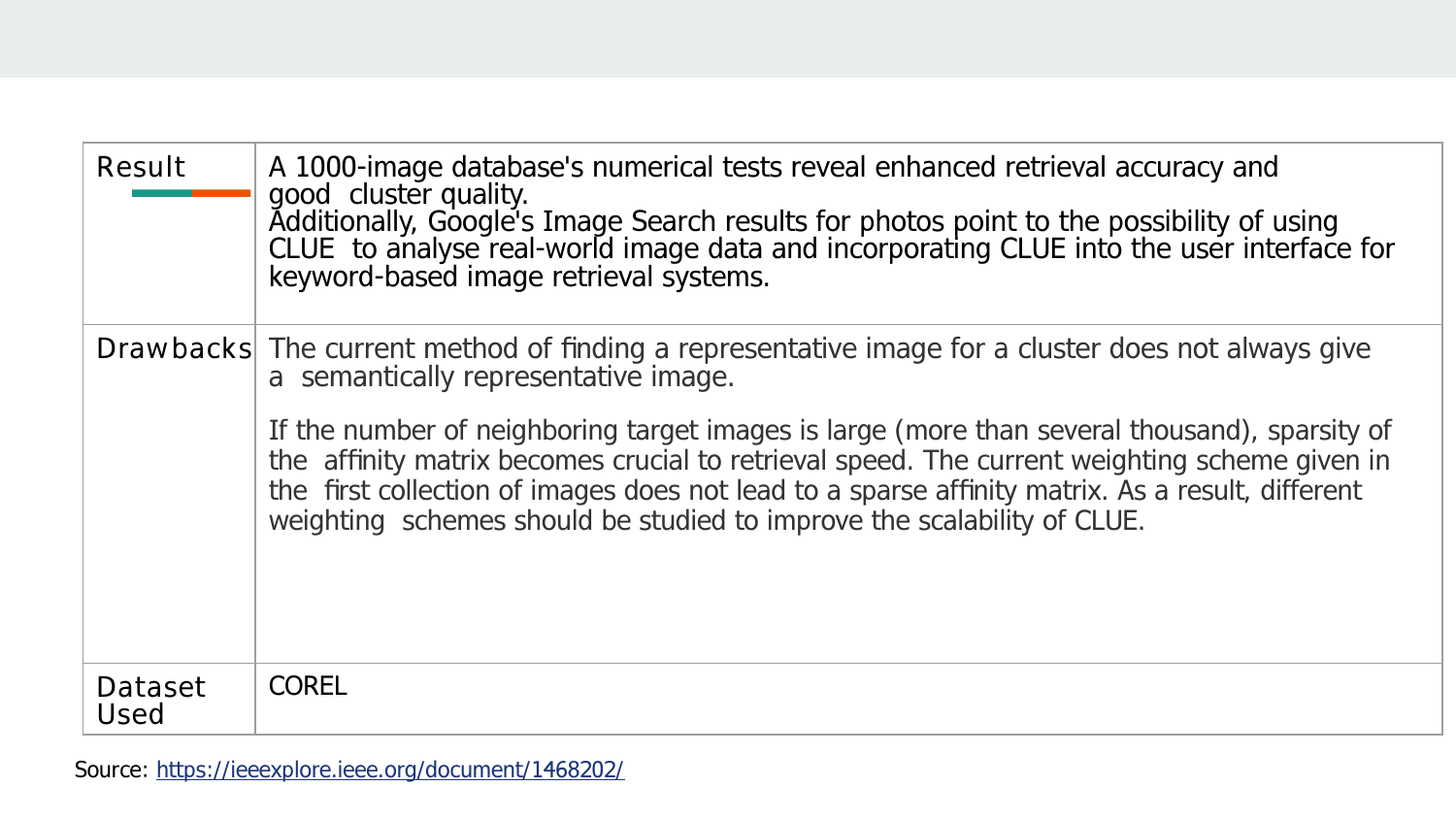

| Result | A 1000-image database's numerical tests reveal enhanced retrieval accuracy and good cluster quality. Additionally, Google's Image Search results for photos point to the possibility of using CLUE to analyse real-world image data and incorporating CLUE into the user interface for keyword-based image retrieval systems. |
| --- | --- |
| Drawbacks | The current method of ﬁnding a representative image for a cluster does not always give a semantically representative image. If the number of neighboring target images is large (more than several thousand), sparsity of the afﬁnity matrix becomes crucial to retrieval speed. The current weighting scheme given in the ﬁrst collection of images does not lead to a sparse afﬁnity matrix. As a result, different weighting schemes should be studied to improve the scalability of CLUE. |
| Dataset Used | COREL |
Source: https://ieeexplore.ieee.org/document/1468202/